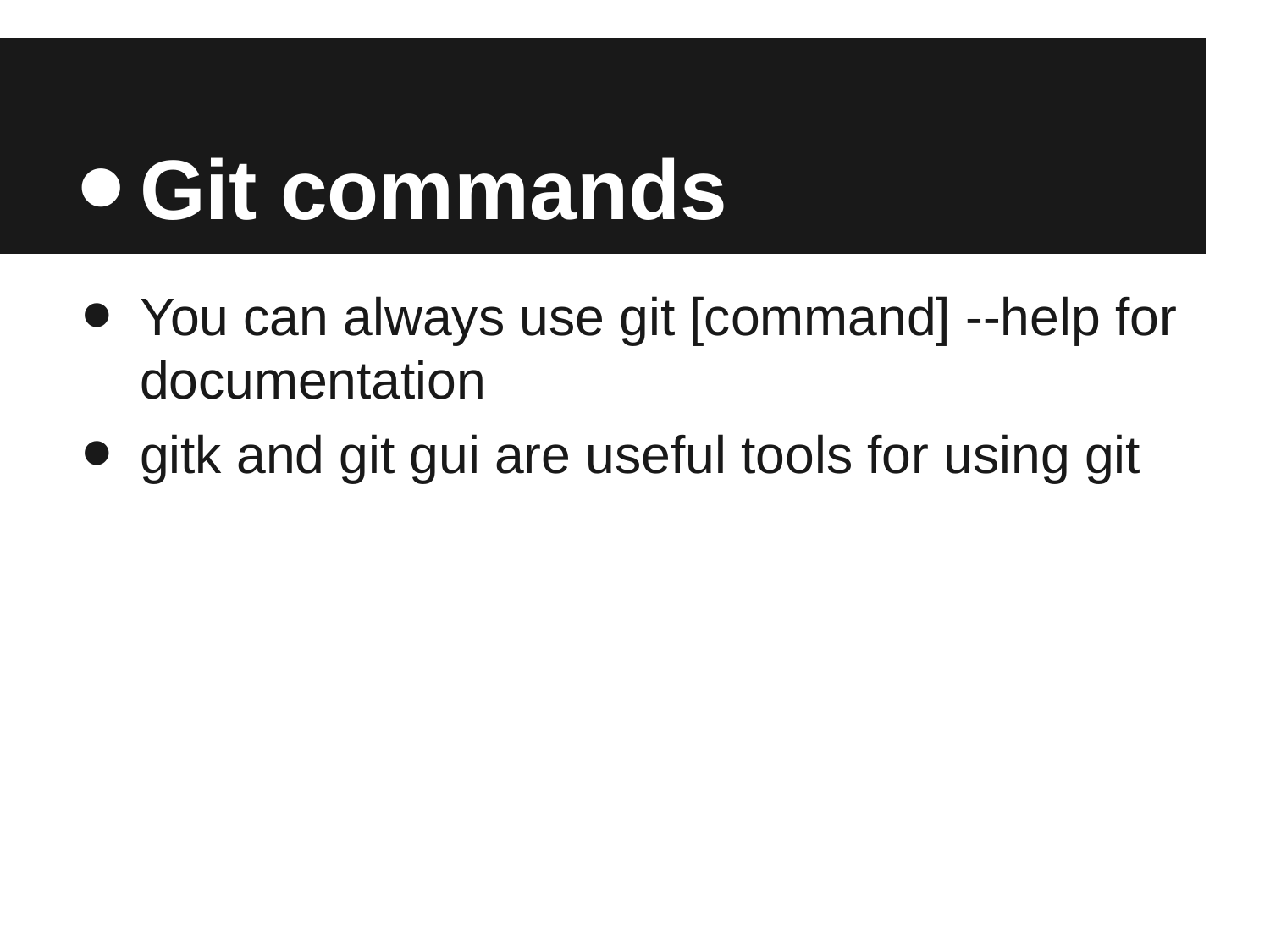

# Git commands
You can always use git [command] --help for documentation
gitk and git gui are useful tools for using git